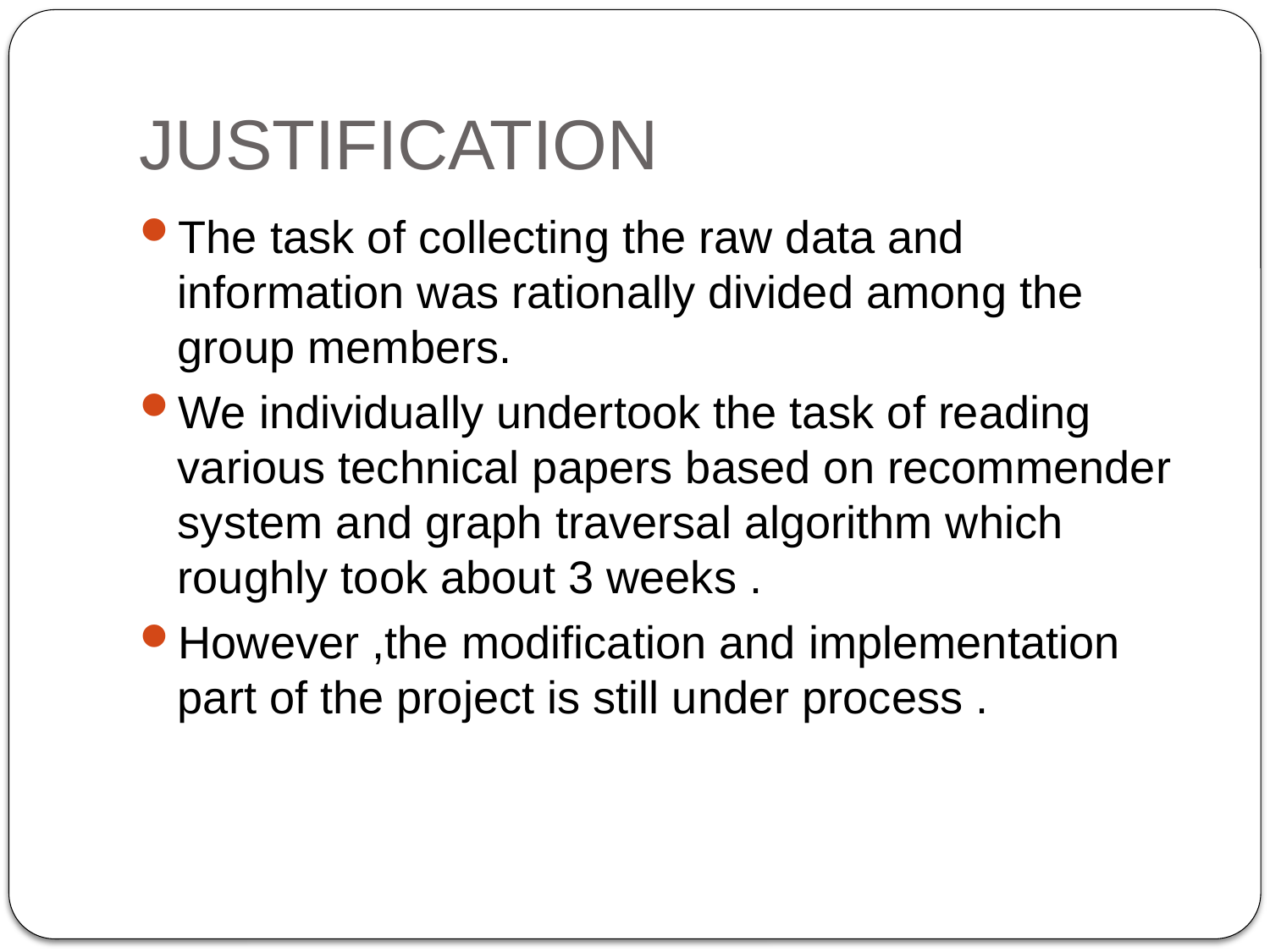

# JUSTIFICATION
The task of collecting the raw data and information was rationally divided among the group members.
We individually undertook the task of reading various technical papers based on recommender system and graph traversal algorithm which roughly took about 3 weeks .
However ,the modification and implementation part of the project is still under process .